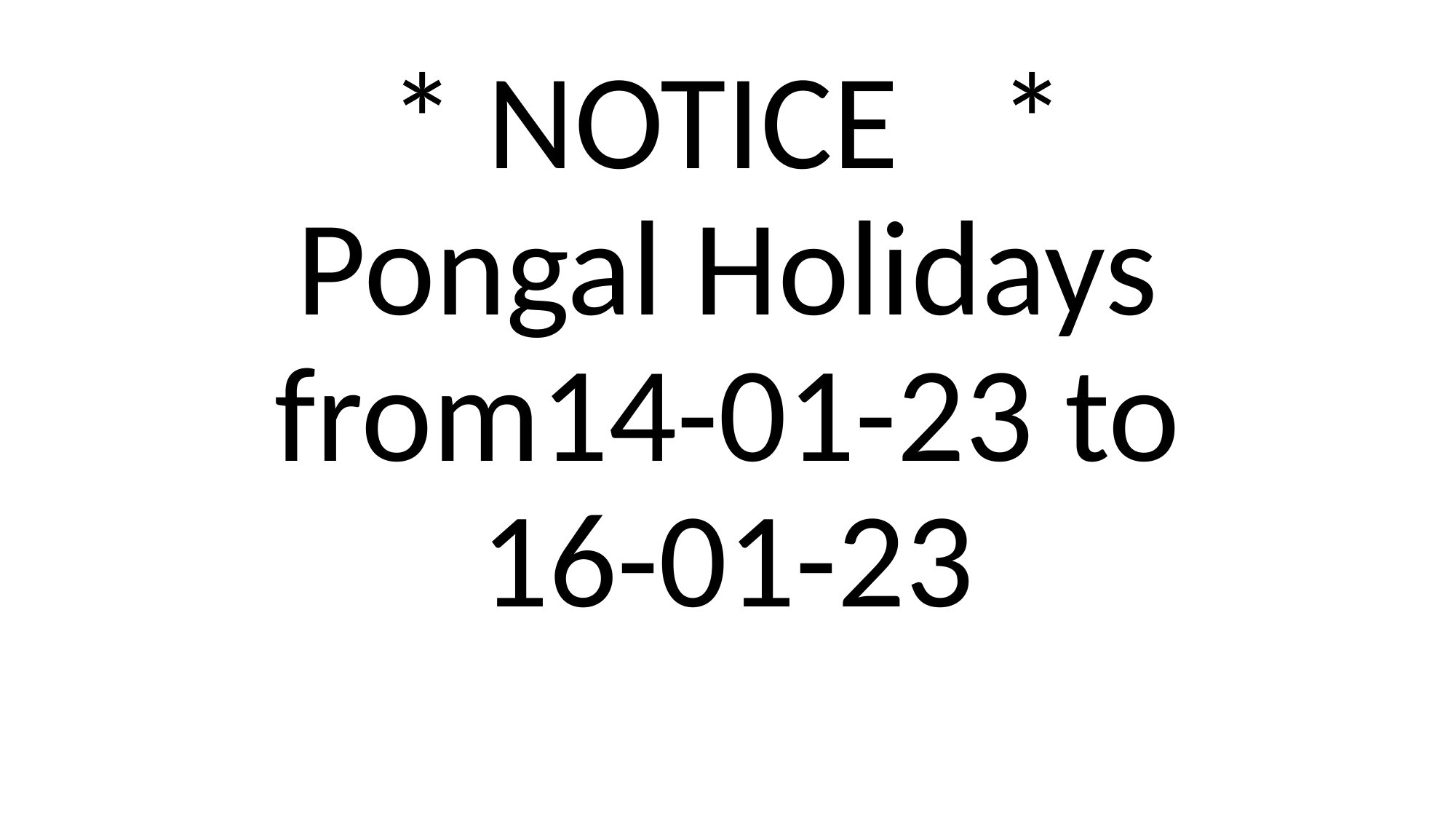

# * NOTICE	* Pongal Holidays from14-01-23 to 16-01-23